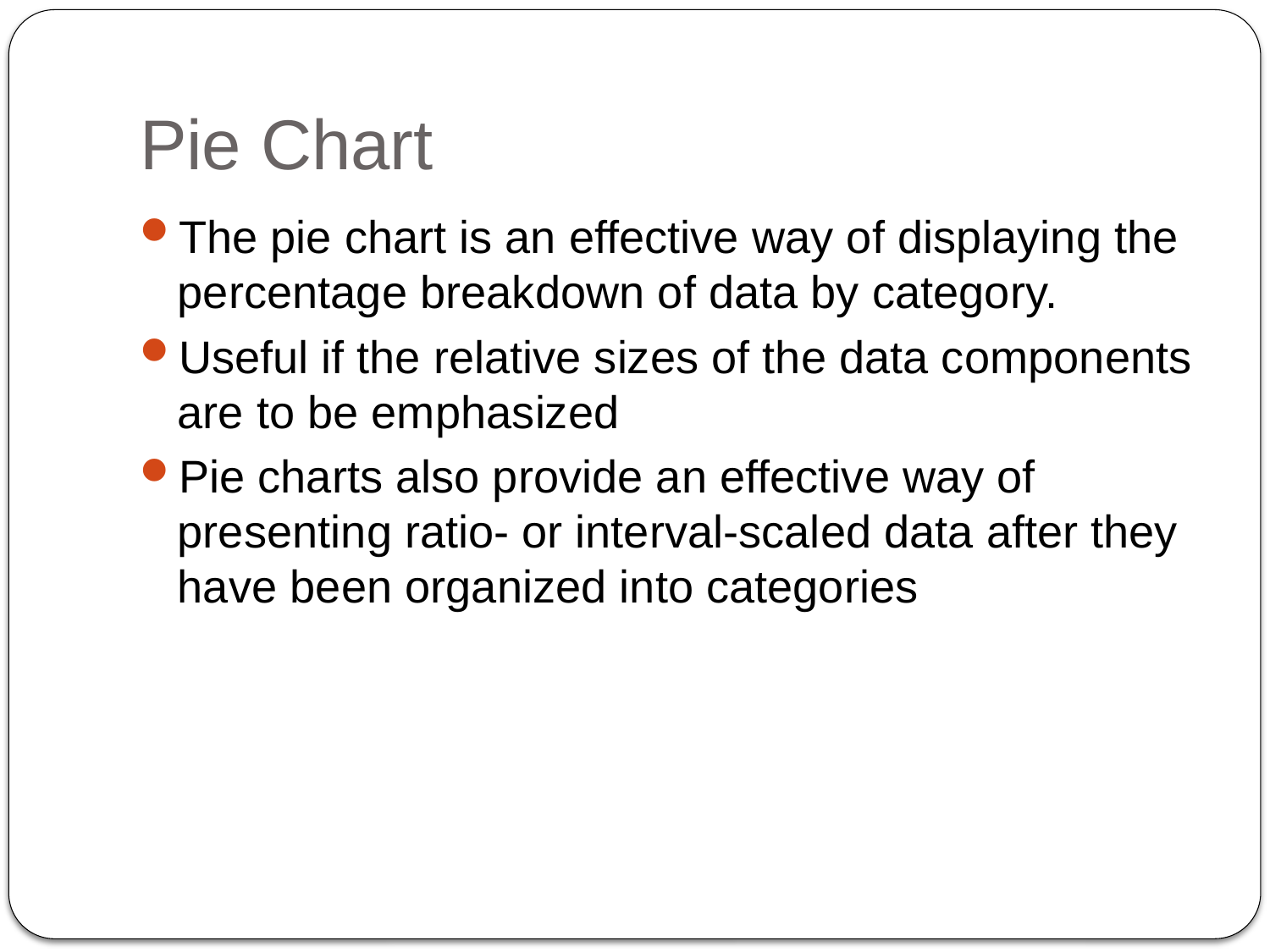

# Pie Chart
The pie chart is an effective way of displaying the percentage breakdown of data by category.
Useful if the relative sizes of the data components are to be emphasized
Pie charts also provide an effective way of presenting ratio- or interval-scaled data after they have been organized into categories